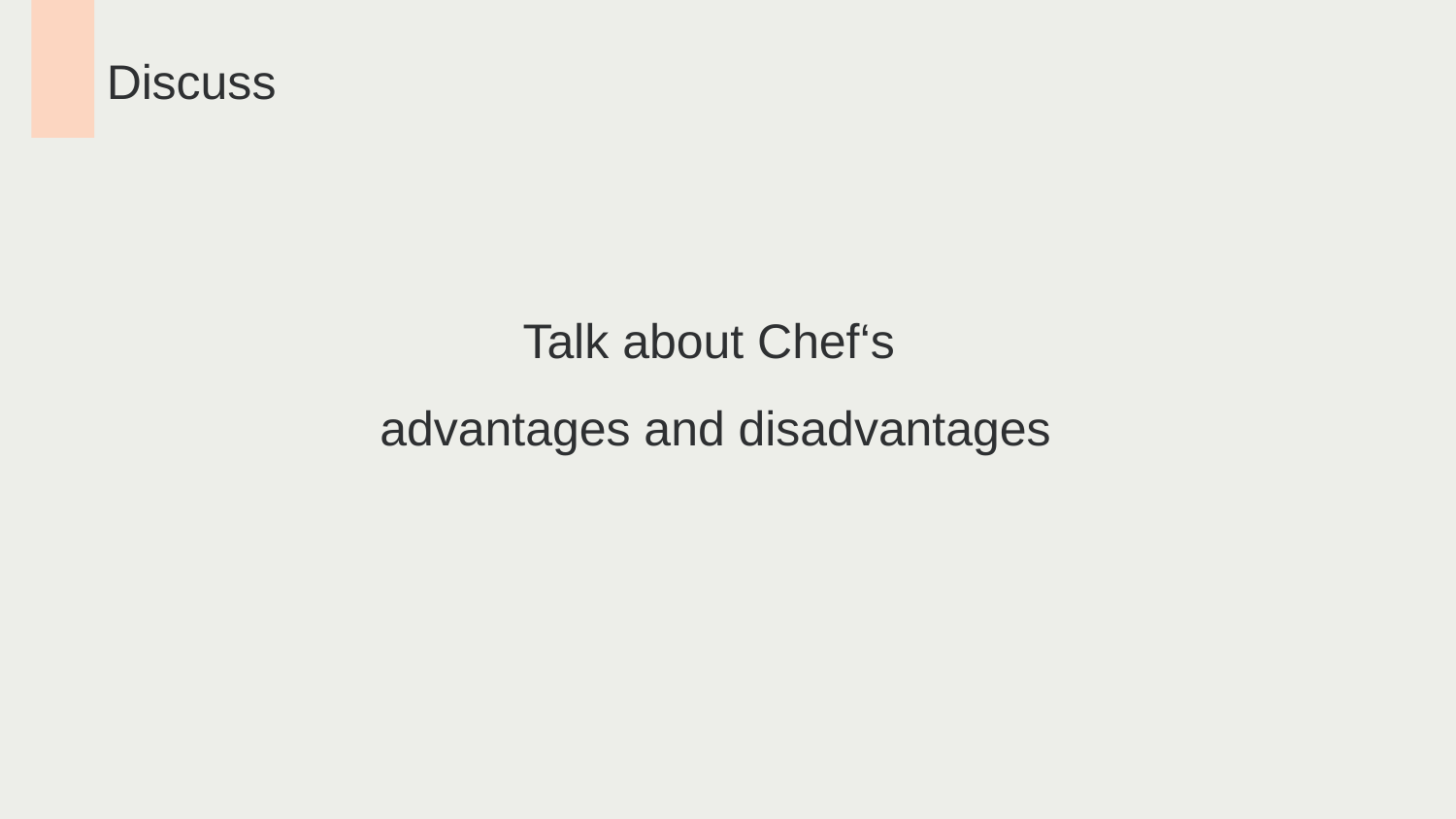

Discuss
Talk about Chef‘s
advantages and disadvantages